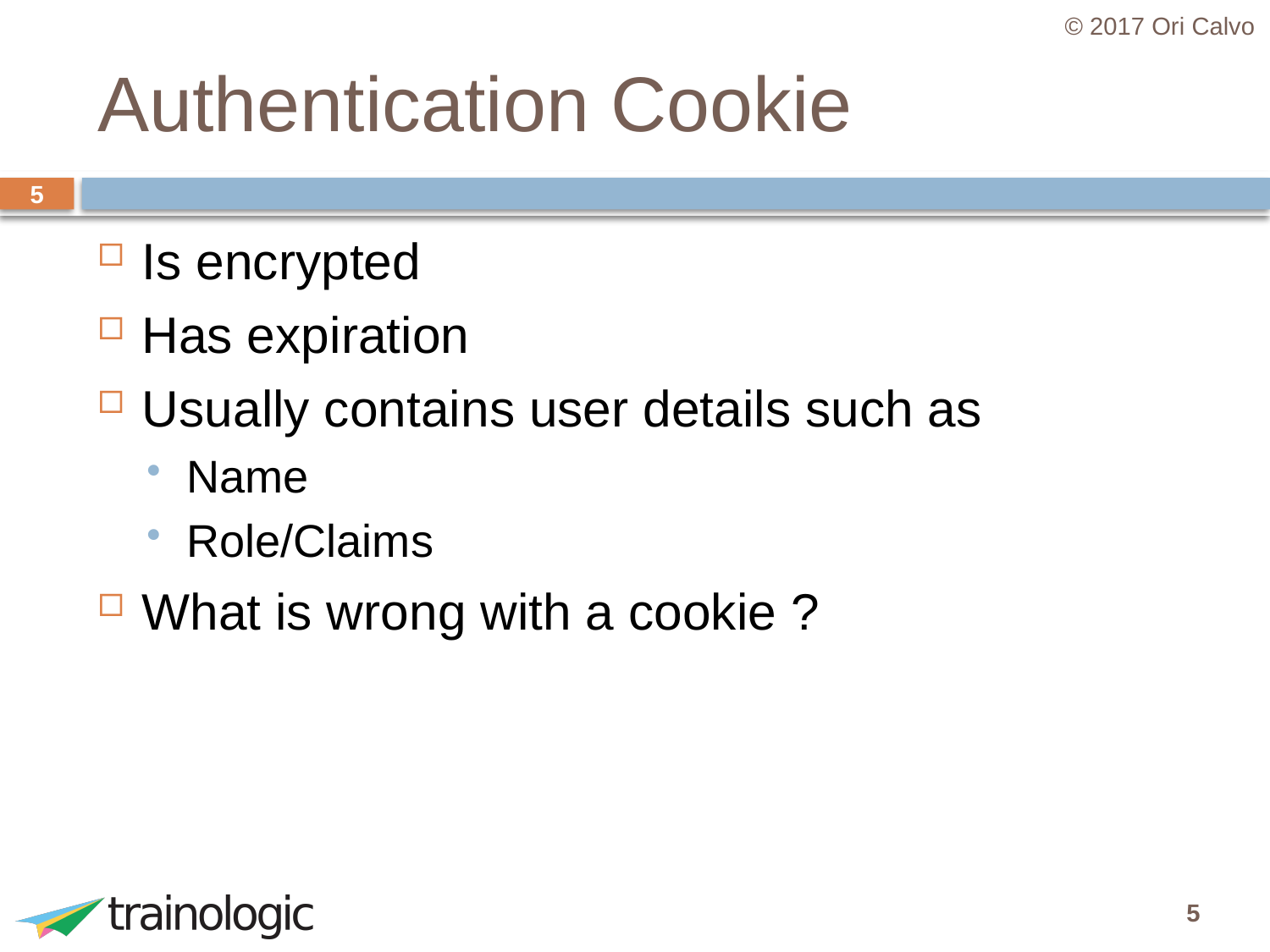

© 2017 Ori Calvo
# Authentication Cookie
5
Is encrypted
Has expiration
Usually contains user details such as
Name
Role/Claims
What is wrong with a cookie ?